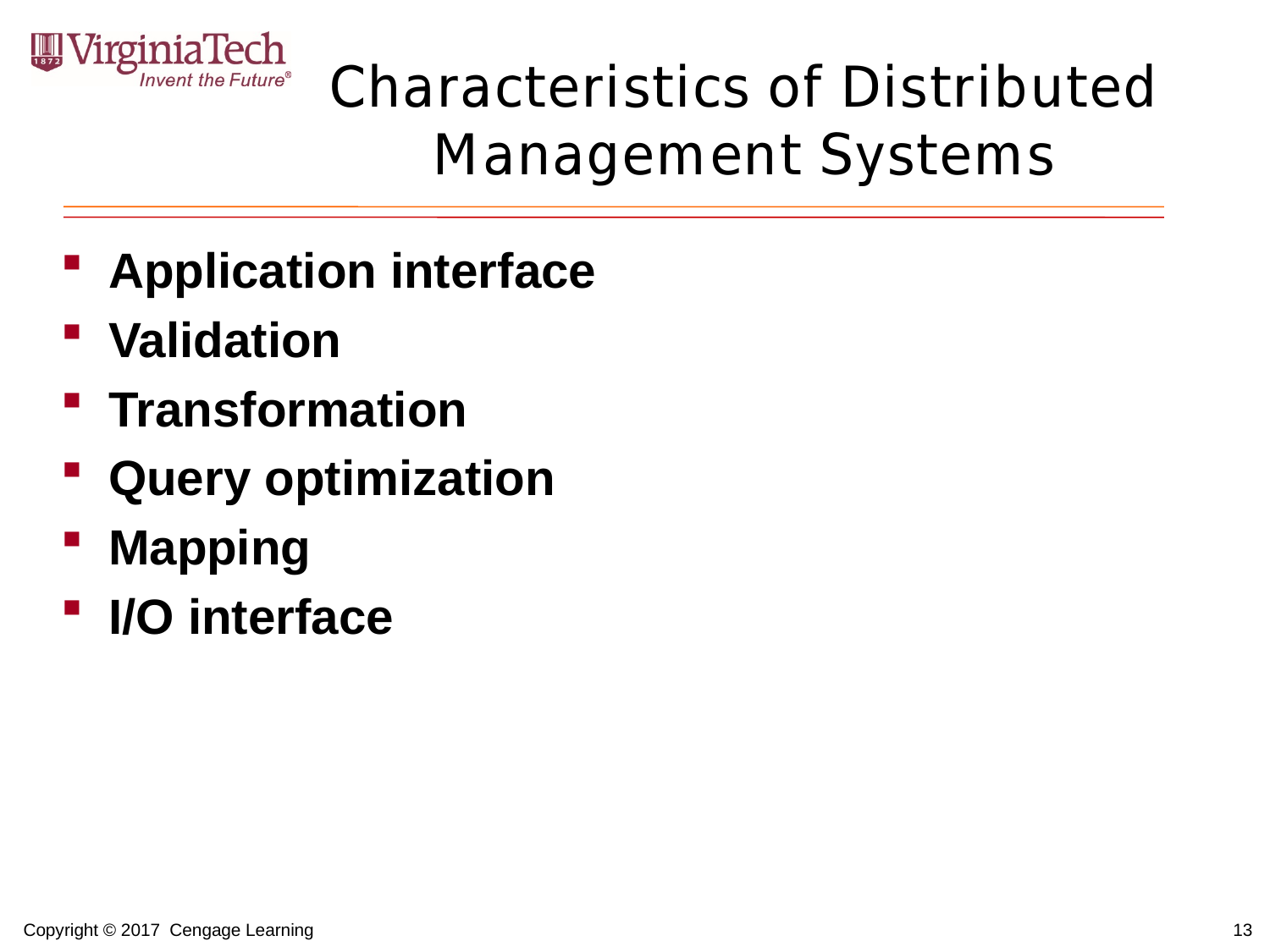

# Characteristics of Distributed Management Systems
Application interface
Validation
Transformation
Query optimization
Mapping
I/O interface

13
Copyright © 2017  Cengage Learning